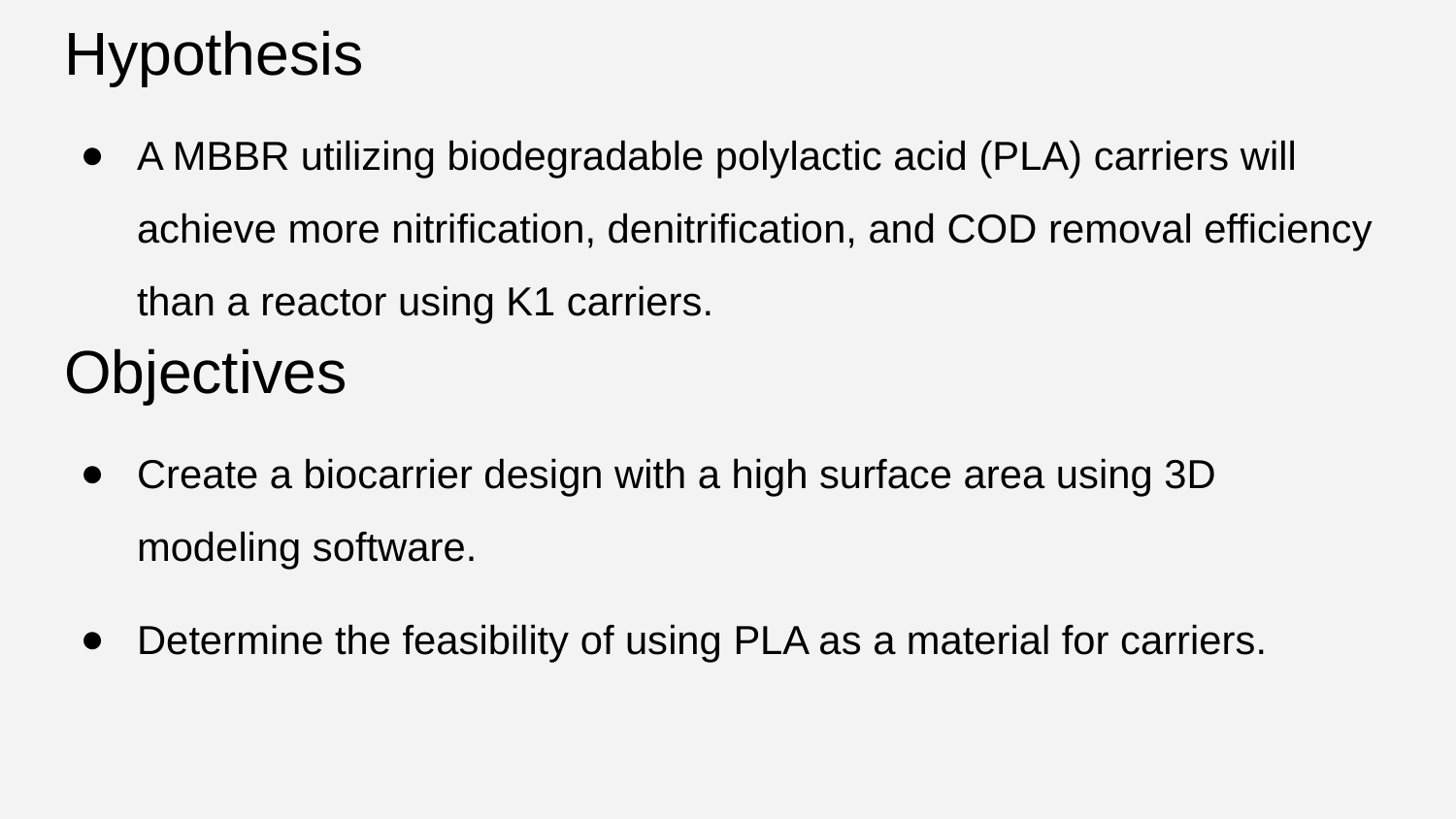

# Hypothesis
A MBBR utilizing biodegradable polylactic acid (PLA) carriers will achieve more nitrification, denitrification, and COD removal efficiency than a reactor using K1 carriers.

Objectives

Create a biocarrier design with a high surface area using 3D modeling software.
Determine the feasibility of using PLA as a material for carriers.
Study the benefits and drawbacks of a solid insoluble carbon source to nitrification, denitrification, and COD removal efficiency.